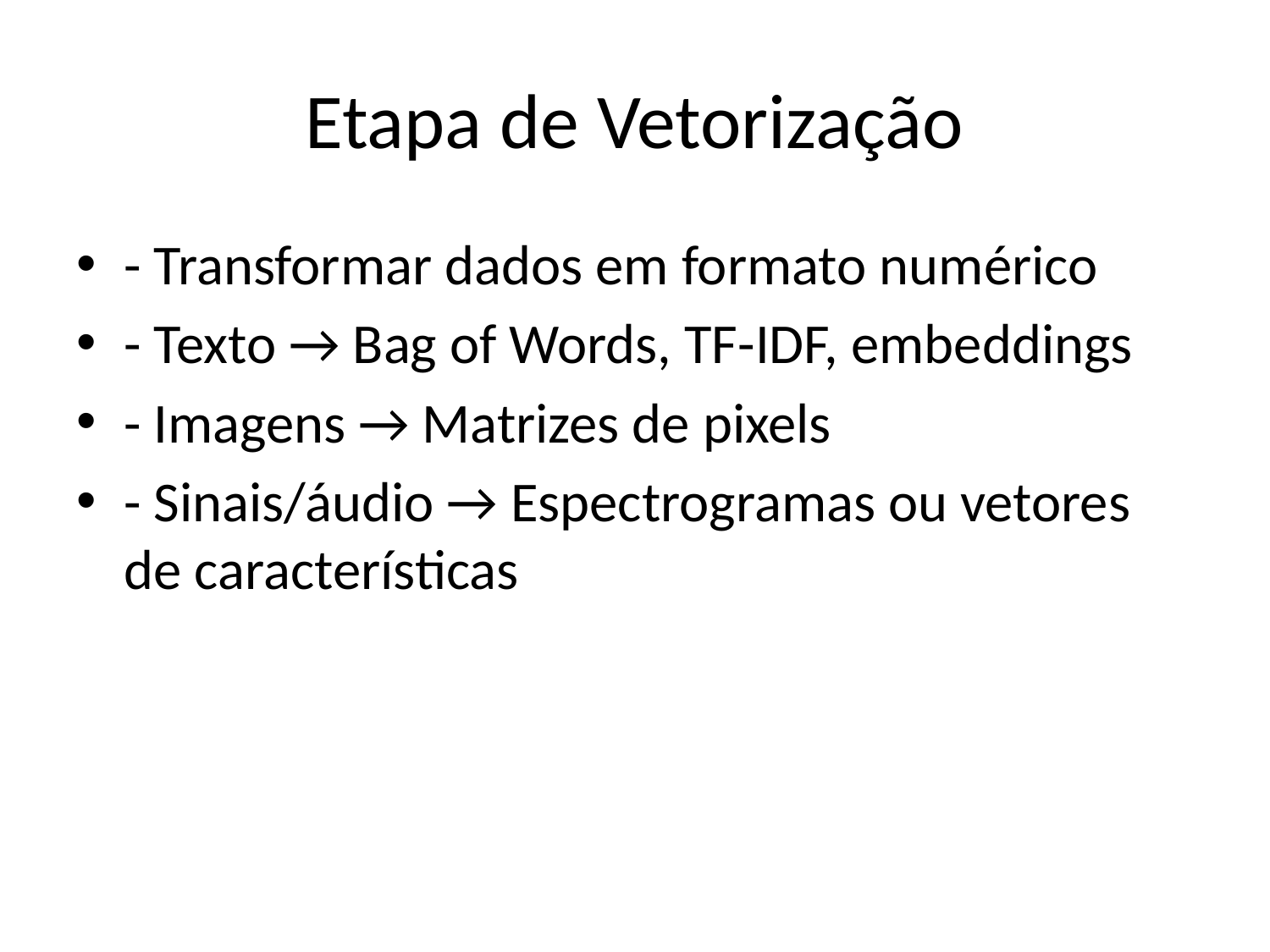

# Etapa de Vetorização
- Transformar dados em formato numérico
- Texto → Bag of Words, TF-IDF, embeddings
- Imagens → Matrizes de pixels
- Sinais/áudio → Espectrogramas ou vetores de características